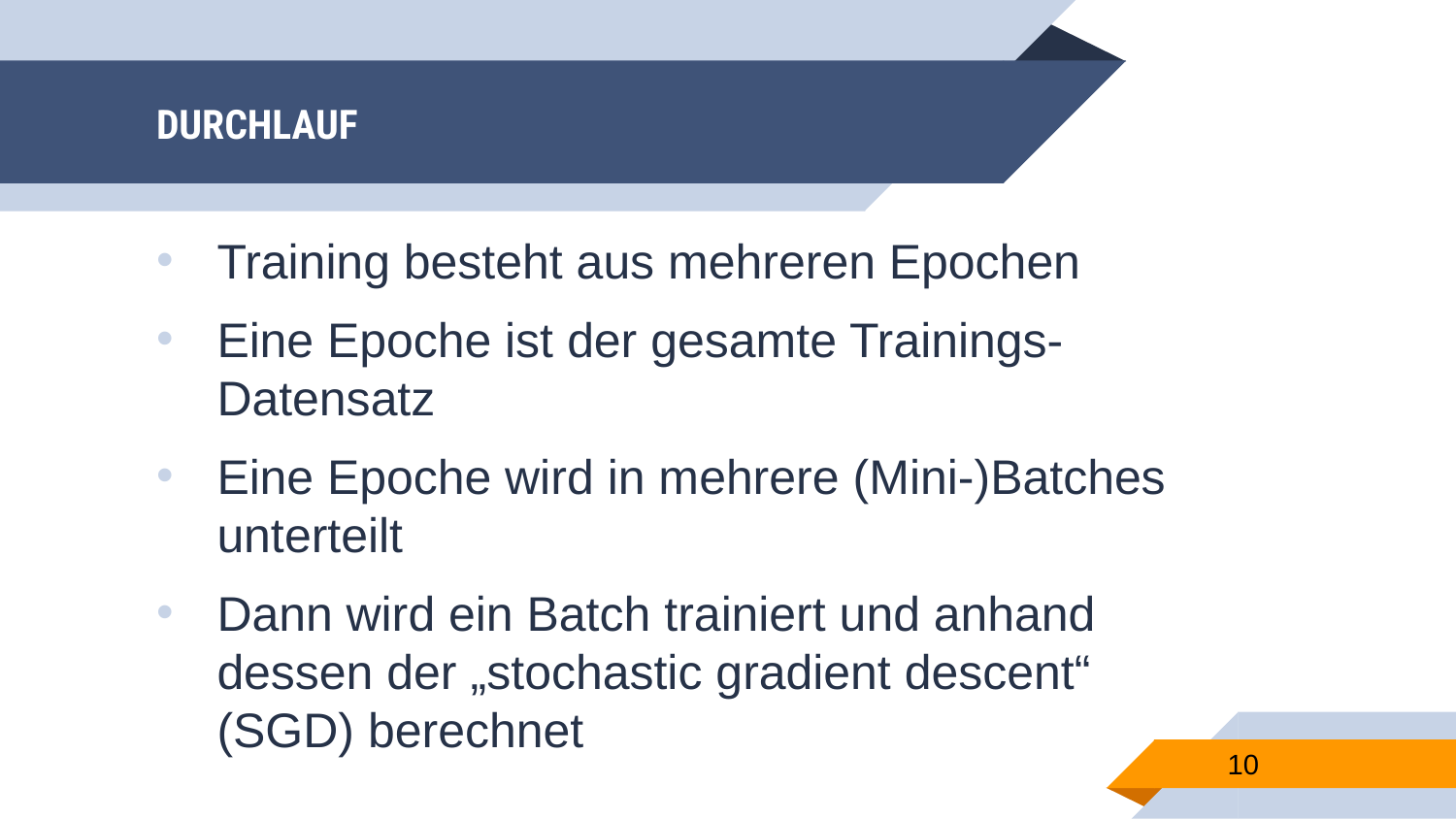

# DURCHLAUF
Training besteht aus mehreren Epochen
Eine Epoche ist der gesamte Trainings-Datensatz
Eine Epoche wird in mehrere (Mini-)Batches unterteilt
Dann wird ein Batch trainiert und anhand dessen der „stochastic gradient descent“ (SGD) berechnet
10